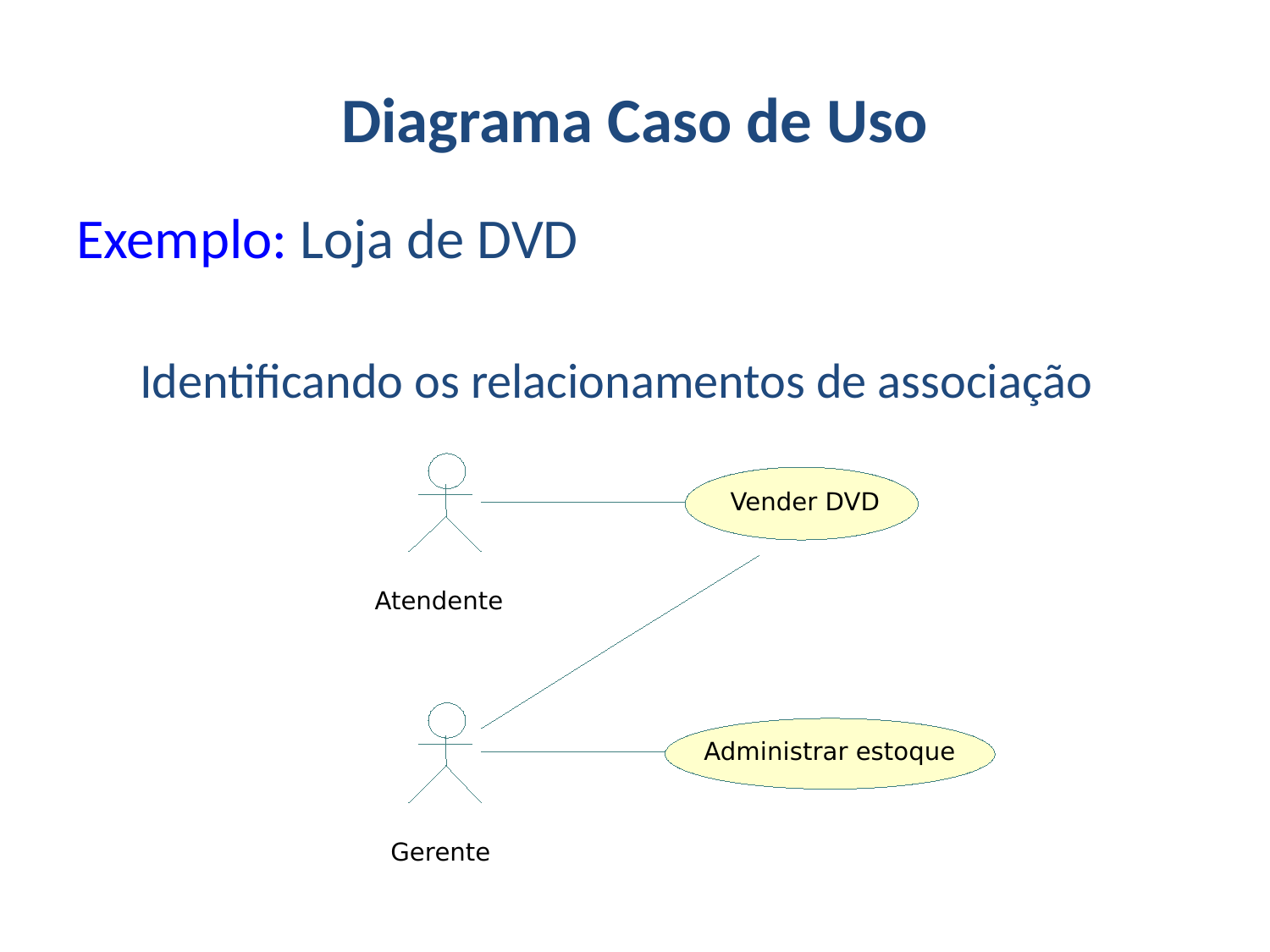

# Diagrama Caso de Uso
Exemplo: Loja de DVD

Identificando os relacionamentos de associação

Vender DVD

Atendente

Administrar estoque

Gerente